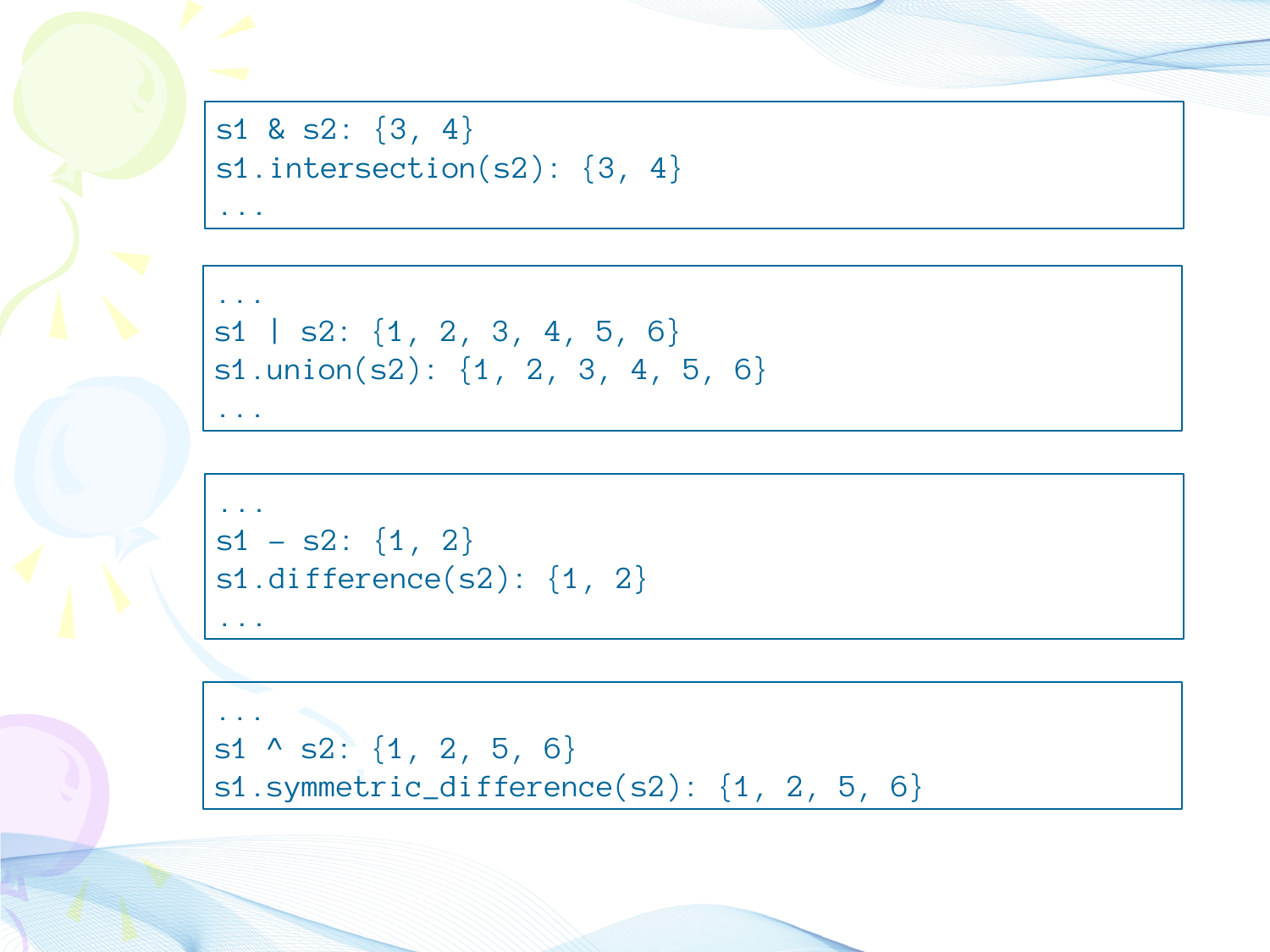

s1 & s2: {3, 4}
s1.intersection(s2): {3, 4}
...
...
s1 | s2: {1, 2, 3, 4, 5, 6}
s1.union(s2): {1, 2, 3, 4, 5, 6}
...
...
s1 - s2: {1, 2}
s1.difference(s2): {1, 2}
...
...
s1 ^ s2: {1, 2, 5, 6}
s1.symmetric_difference(s2): {1, 2, 5, 6}